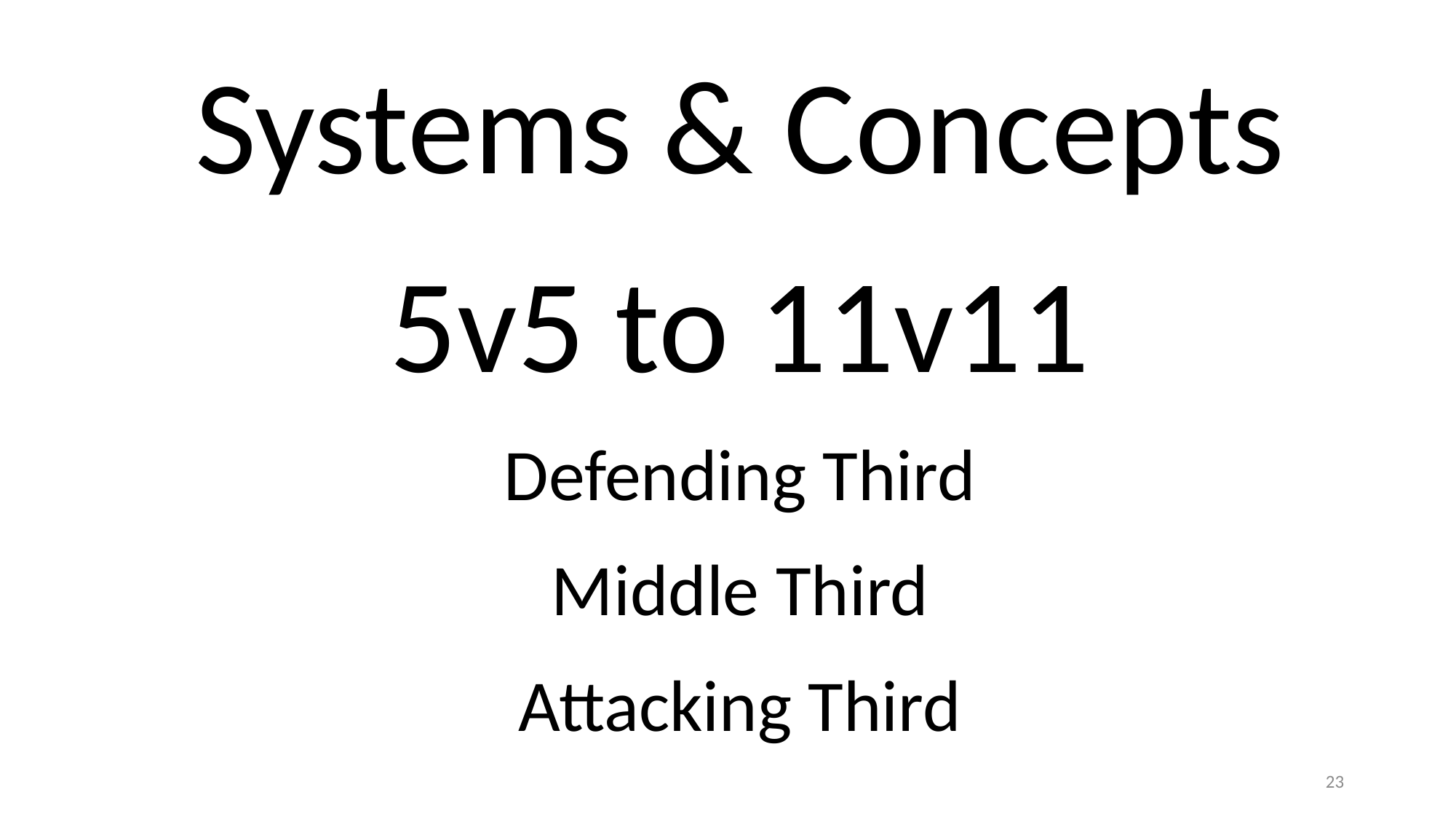

Systems & Concepts
5v5 to 11v11
Defending Third
Middle Third
Attacking Third
23